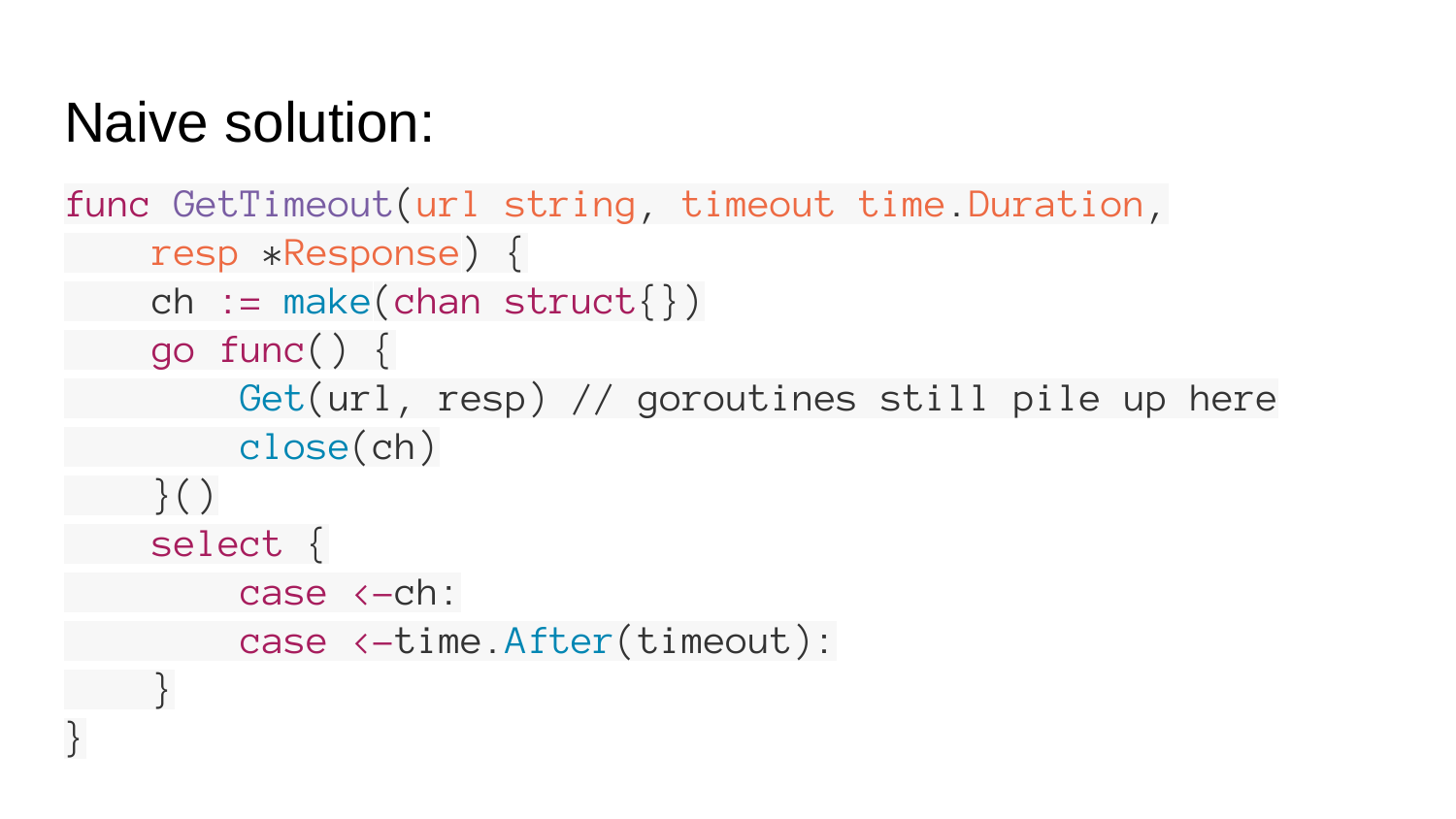

# Naive solution:
func GetTimeout(url string, timeout time.Duration,
    resp *Response) {
    ch := make(chan struct{})
    go func() {
        Get(url, resp) // goroutines still pile up here
        close(ch)
    }()
    select {
        case <-ch:
        case <-time.After(timeout):
    }
}